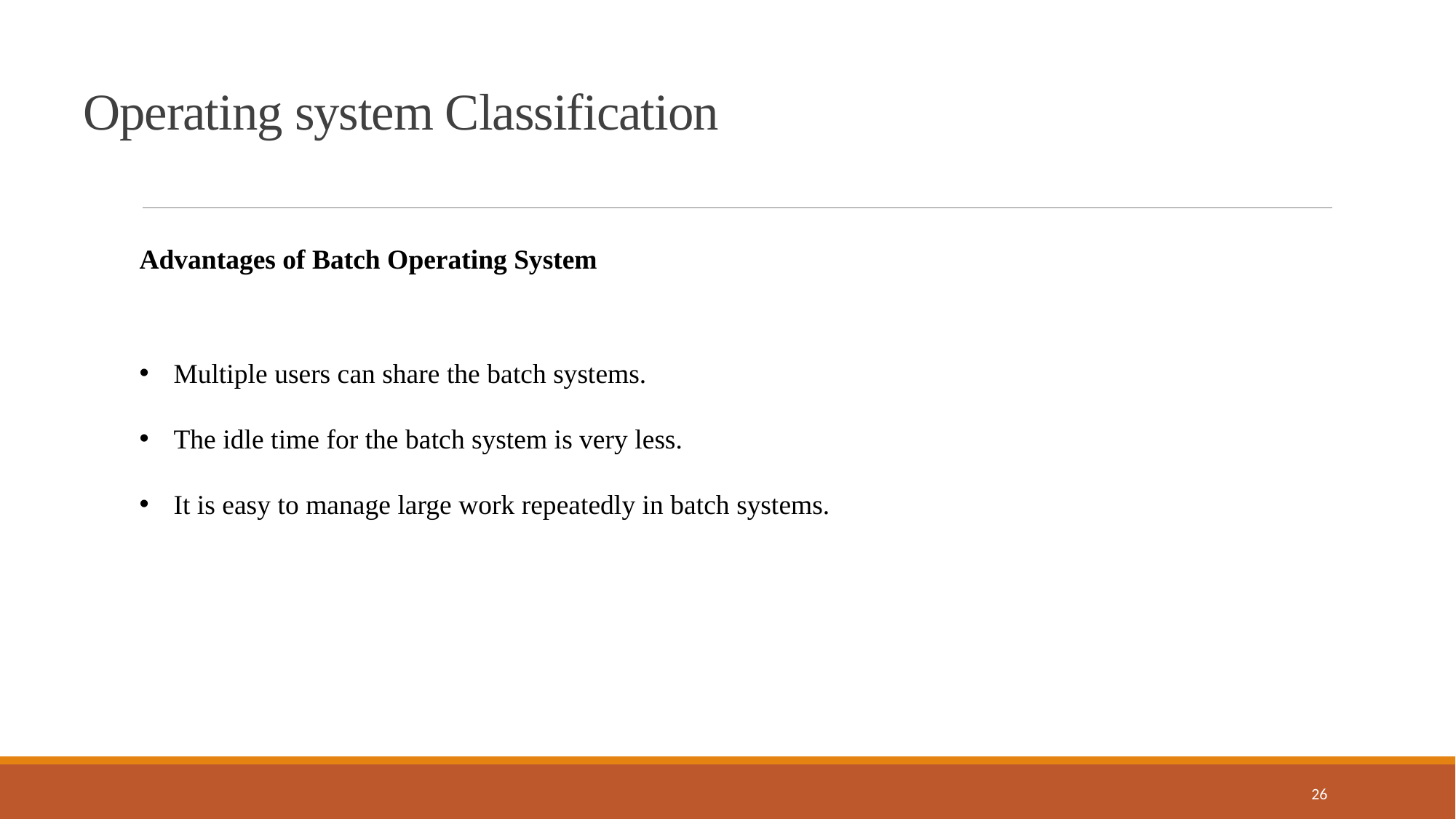

Operating system Classification
Advantages of Batch Operating System

Multiple users can share the batch systems.
The idle time for the batch system is very less.
It is easy to manage large work repeatedly in batch systems.

26